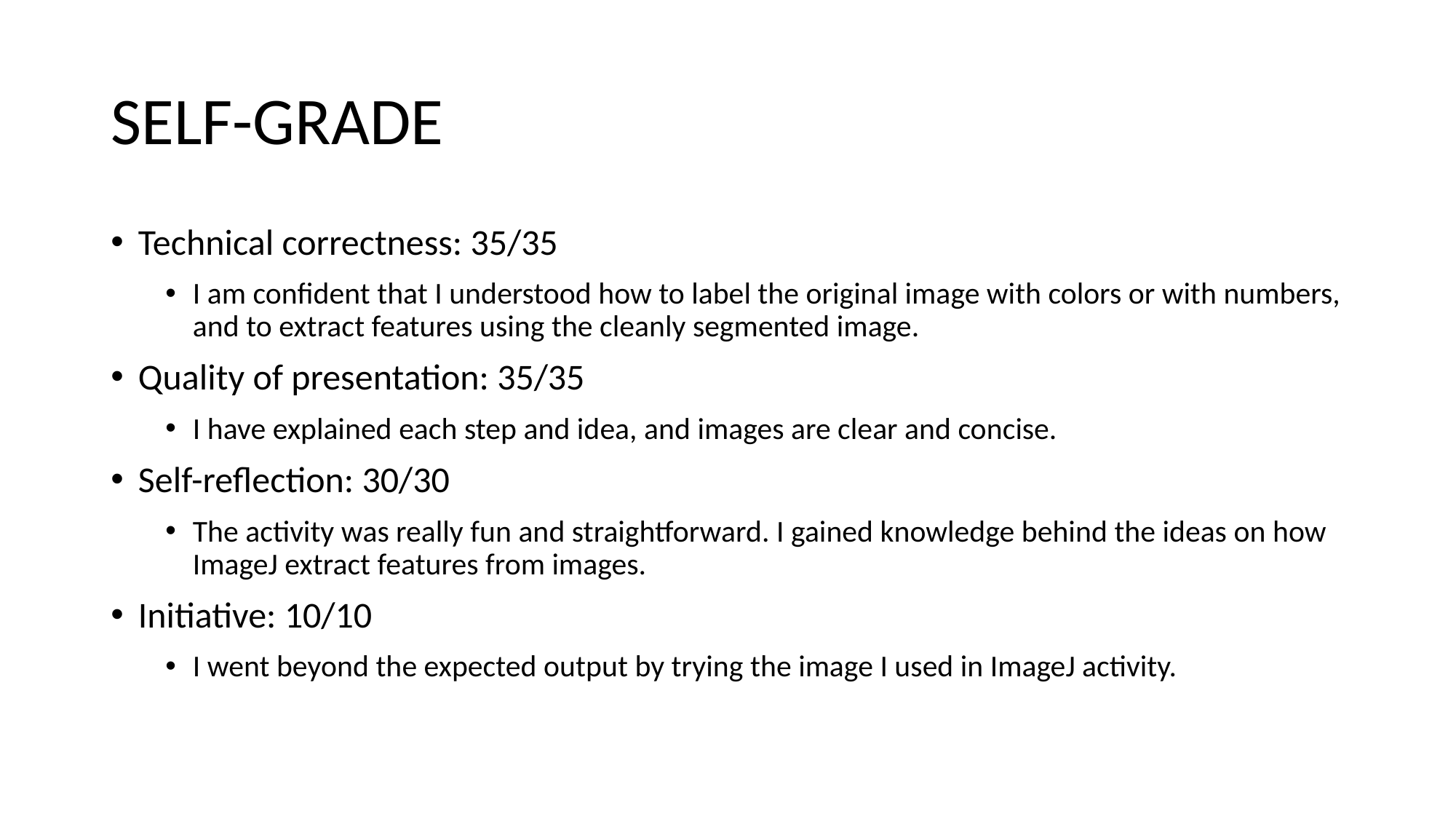

# SELF-GRADE
Technical correctness: 35/35
I am confident that I understood how to label the original image with colors or with numbers, and to extract features using the cleanly segmented image.
Quality of presentation: 35/35
I have explained each step and idea, and images are clear and concise.
Self-reflection: 30/30
The activity was really fun and straightforward. I gained knowledge behind the ideas on how ImageJ extract features from images.
Initiative: 10/10
I went beyond the expected output by trying the image I used in ImageJ activity.